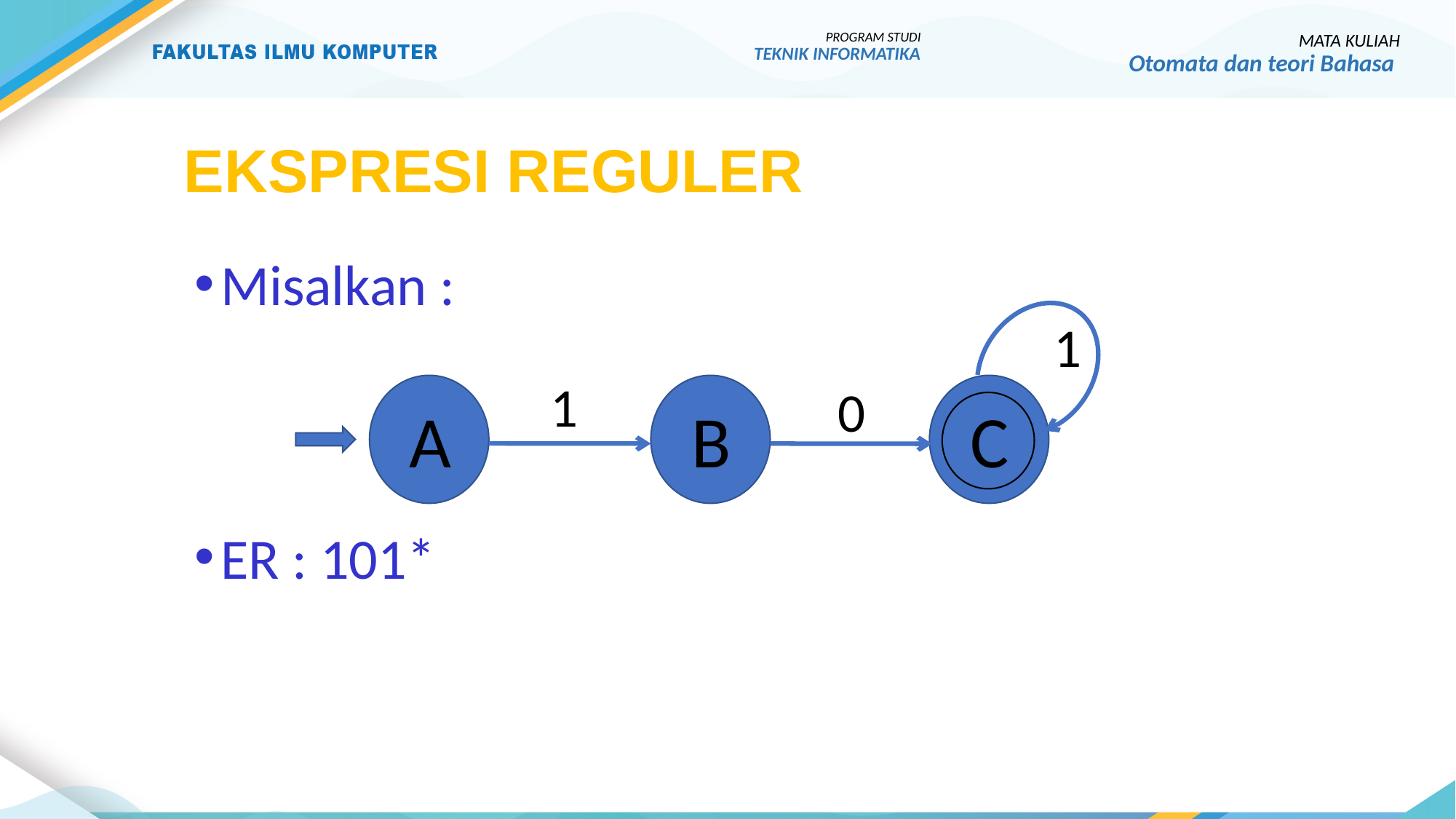

PROGRAM STUDI
TEKNIK INFORMATIKA
MATA KULIAH
Otomata dan teori Bahasa
# Ekspresi reguler
Misalkan :

ER : 101*

1

1
0

A

B

C